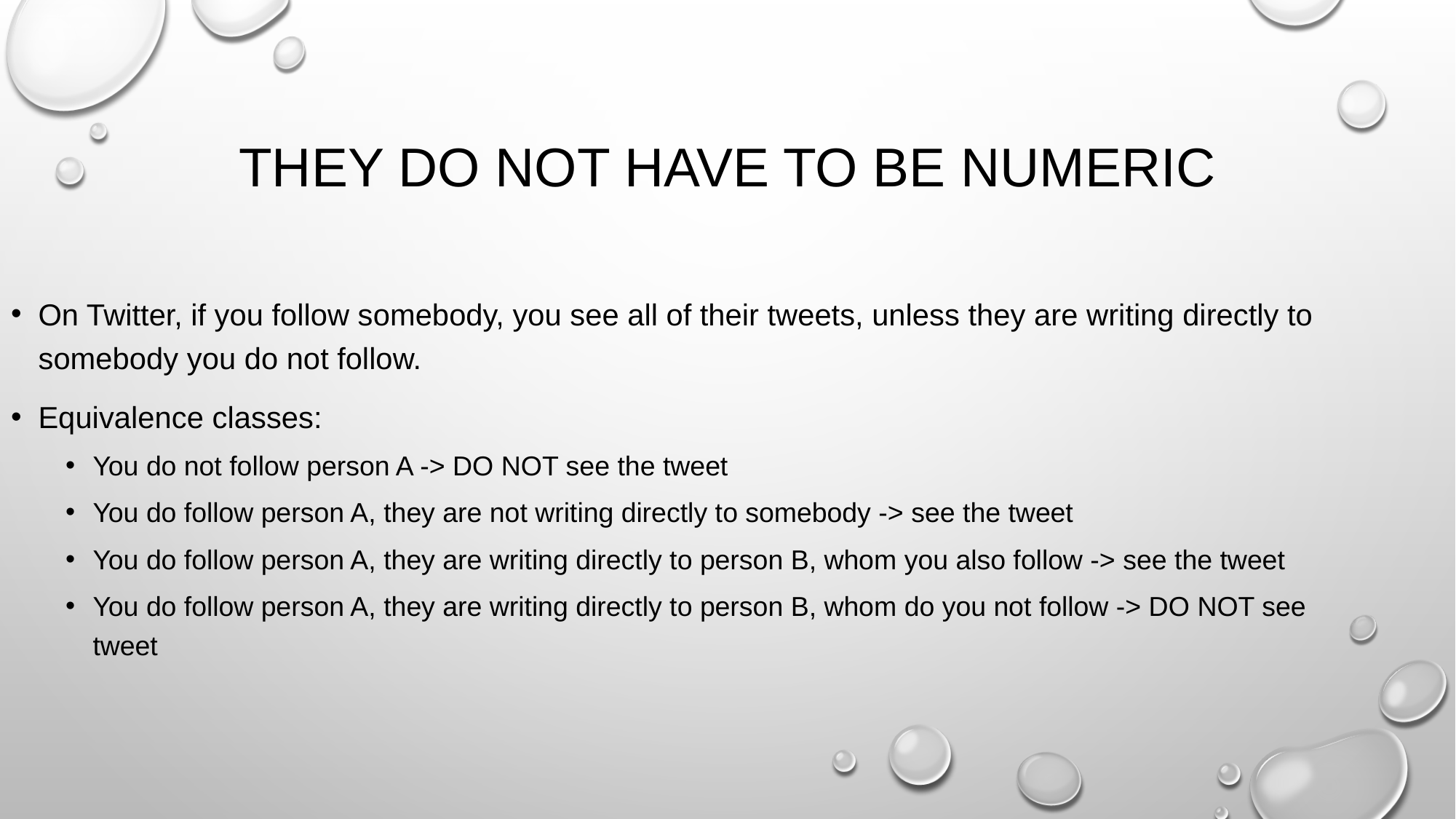

# They do not have to be numeric
On Twitter, if you follow somebody, you see all of their tweets, unless they are writing directly to somebody you do not follow.
Equivalence classes:
You do not follow person A -> DO NOT see the tweet
You do follow person A, they are not writing directly to somebody -> see the tweet
You do follow person A, they are writing directly to person B, whom you also follow -> see the tweet
You do follow person A, they are writing directly to person B, whom do you not follow -> DO NOT see tweet